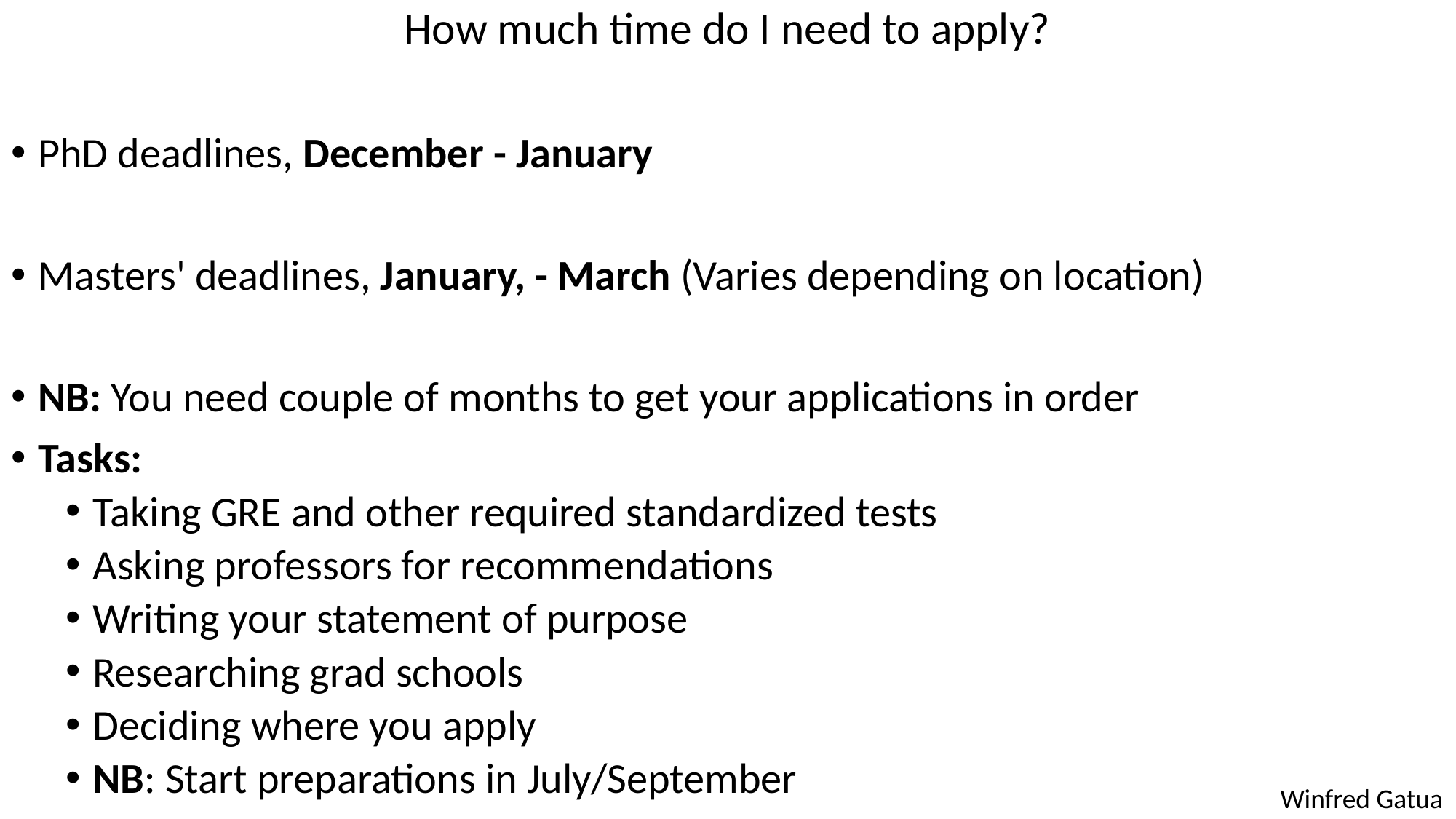

# How much time do I need to apply?
PhD deadlines, December - January

Masters' deadlines, January, - March (Varies depending on location)

NB: You need couple of months to get your applications in order
Tasks:
Taking GRE and other required standardized tests
Asking professors for recommendations
Writing your statement of purpose
Researching grad schools
Deciding where you apply
NB: Start preparations in July/September